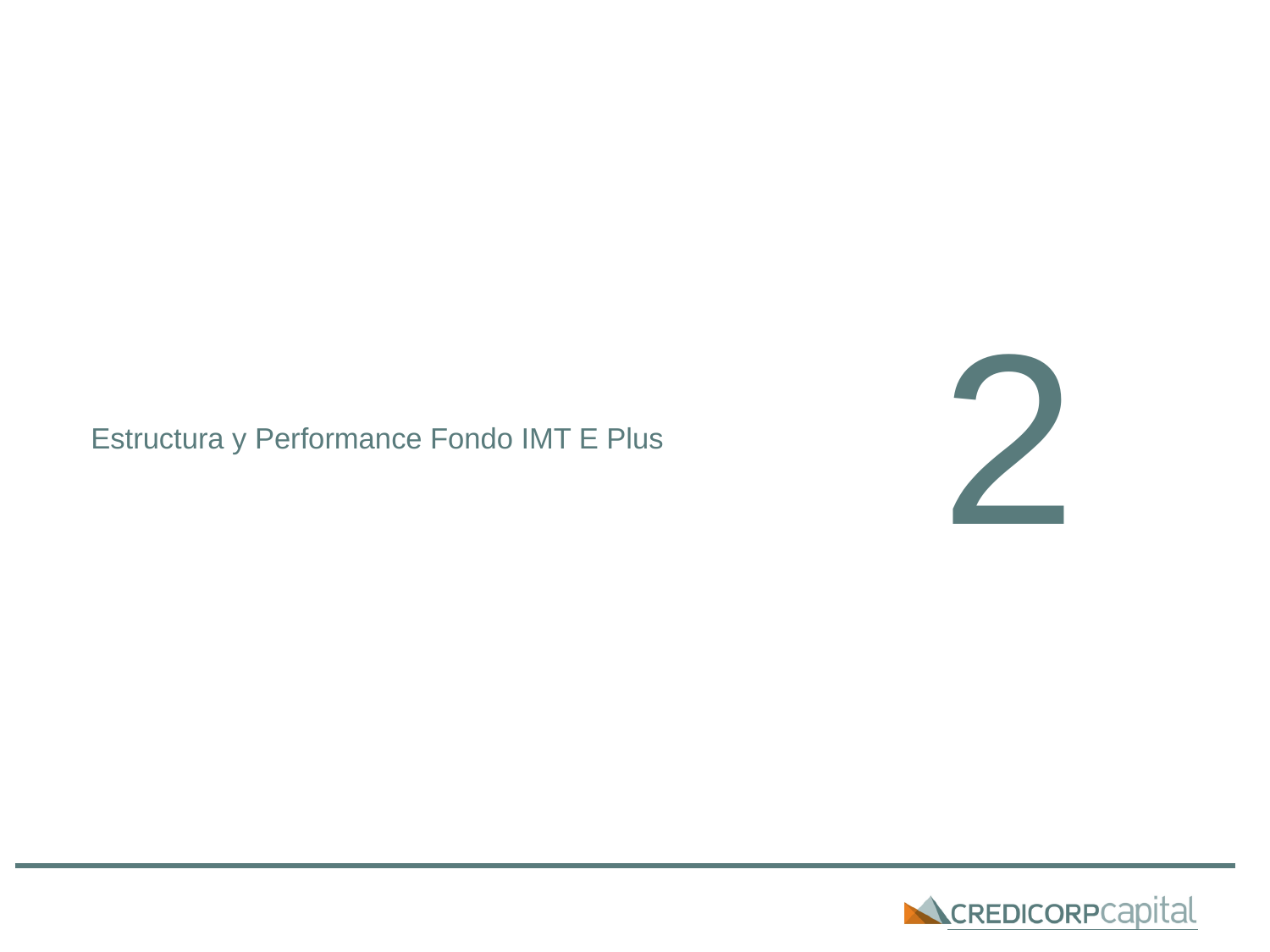

2
Estructura y Performance Fondo IMT E Plus